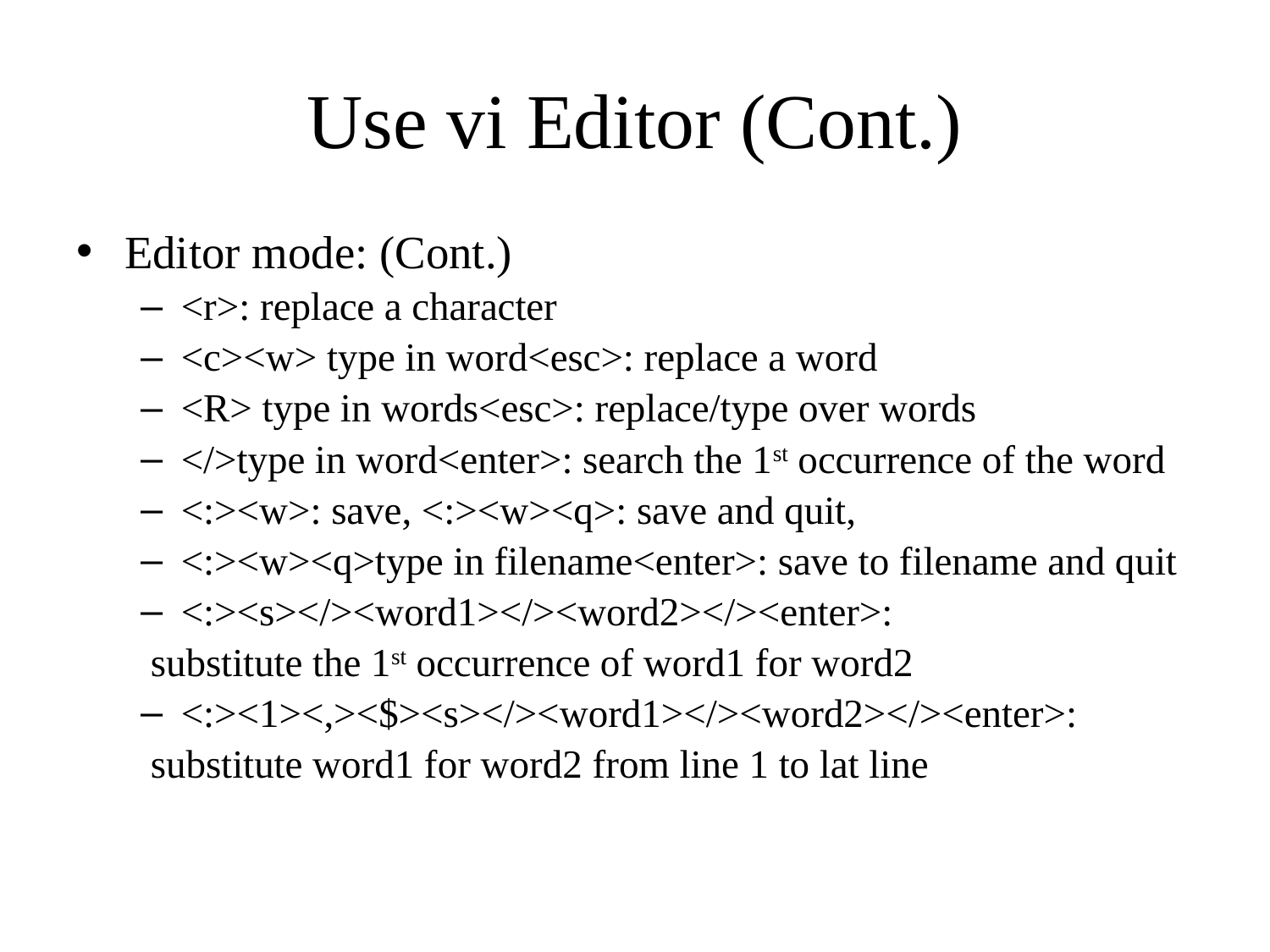

# Use vi Editor (Cont.)
Editor mode: (Cont.)
<r>: replace a character
<c><w> type in word<esc>: replace a word
<R> type in words<esc>: replace/type over words
</>type in word<enter>: search the 1st occurrence of the word
<:><w>: save, <:><w><q>: save and quit,
<:><w><q>type in filename<enter>: save to filename and quit
<:><s></><word1></><word2></><enter>:
 substitute the 1st occurrence of word1 for word2
<:><1><,><$><s></><word1></><word2></><enter>:
 substitute word1 for word2 from line 1 to lat line